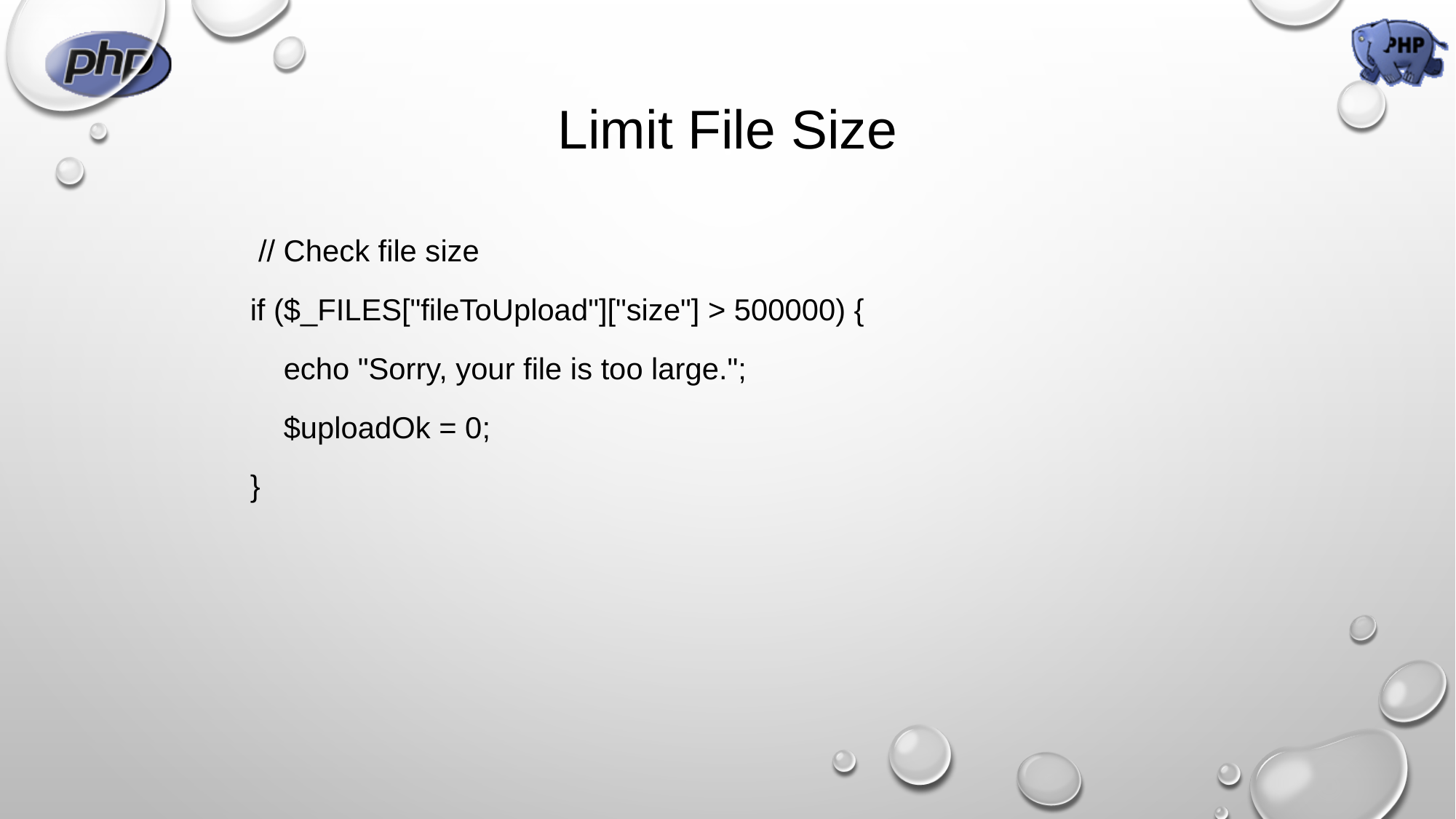

# Limit File Size
 // Check file size
if ($_FILES["fileToUpload"]["size"] > 500000) {
    echo "Sorry, your file is too large.";
    $uploadOk = 0;
}